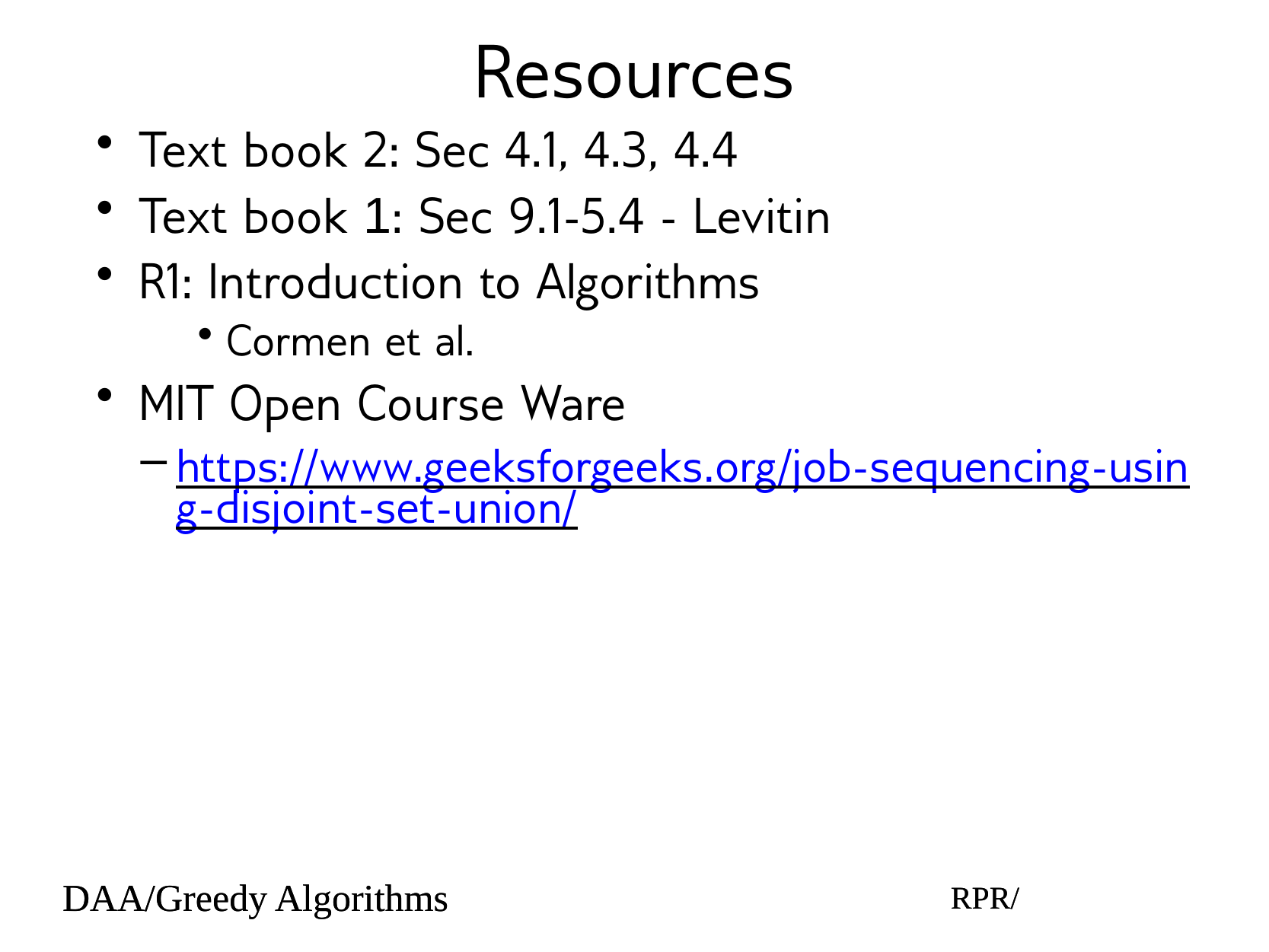

# Resources
Text book 2: Sec 4.1, 4.3, 4.4
Text book 1: Sec 9.1-5.4 - Levitin
R1: Introduction to Algorithms
Cormen et al.
MIT Open Course Ware
https://www.geeksforgeeks.org/job-sequencing-using-disjoint-set-union/
DAA/Greedy Algorithms
RPR/
2